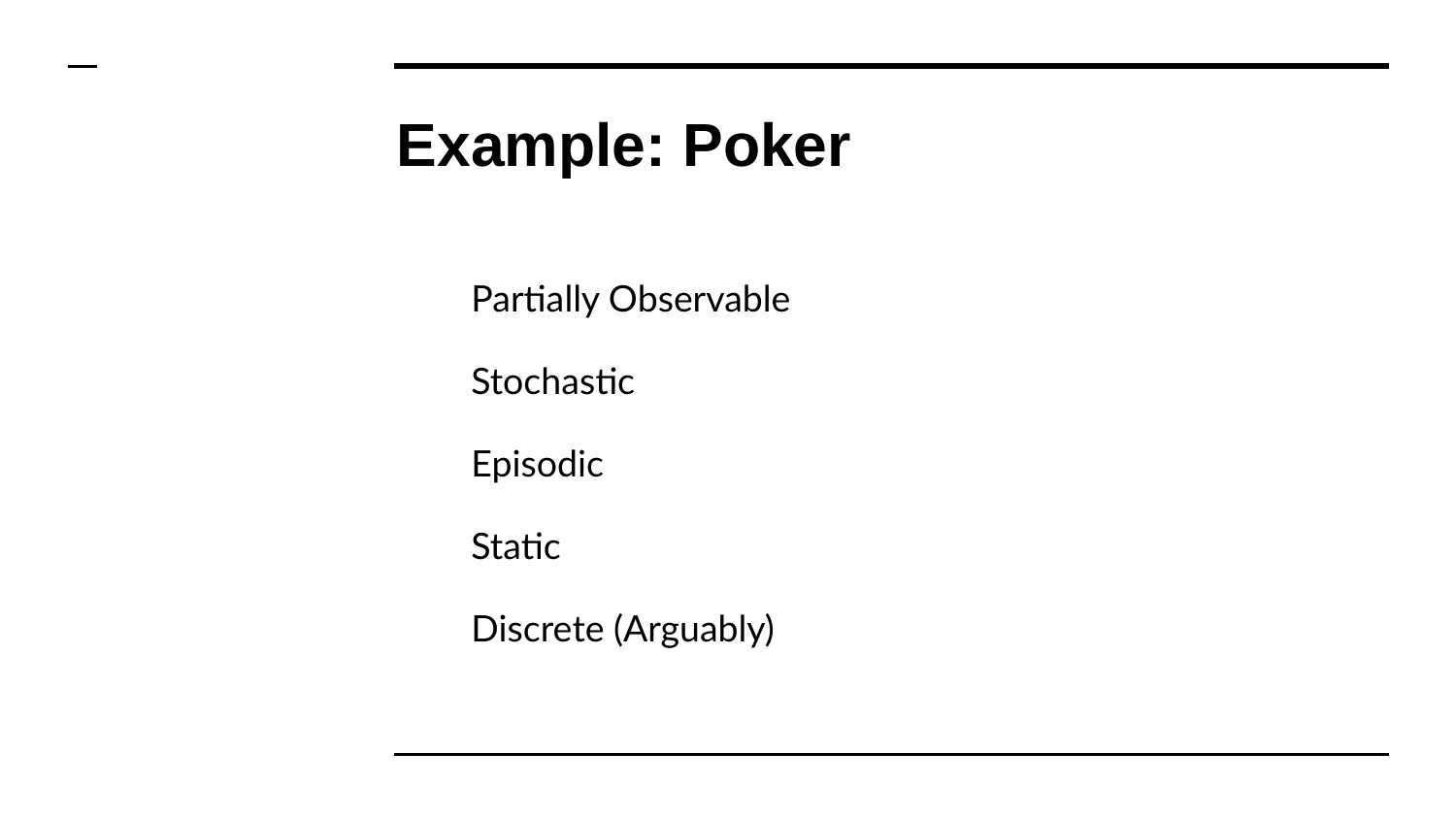

# Example: Poker
Partially Observable
Stochastic
Episodic
Static
Discrete (Arguably)